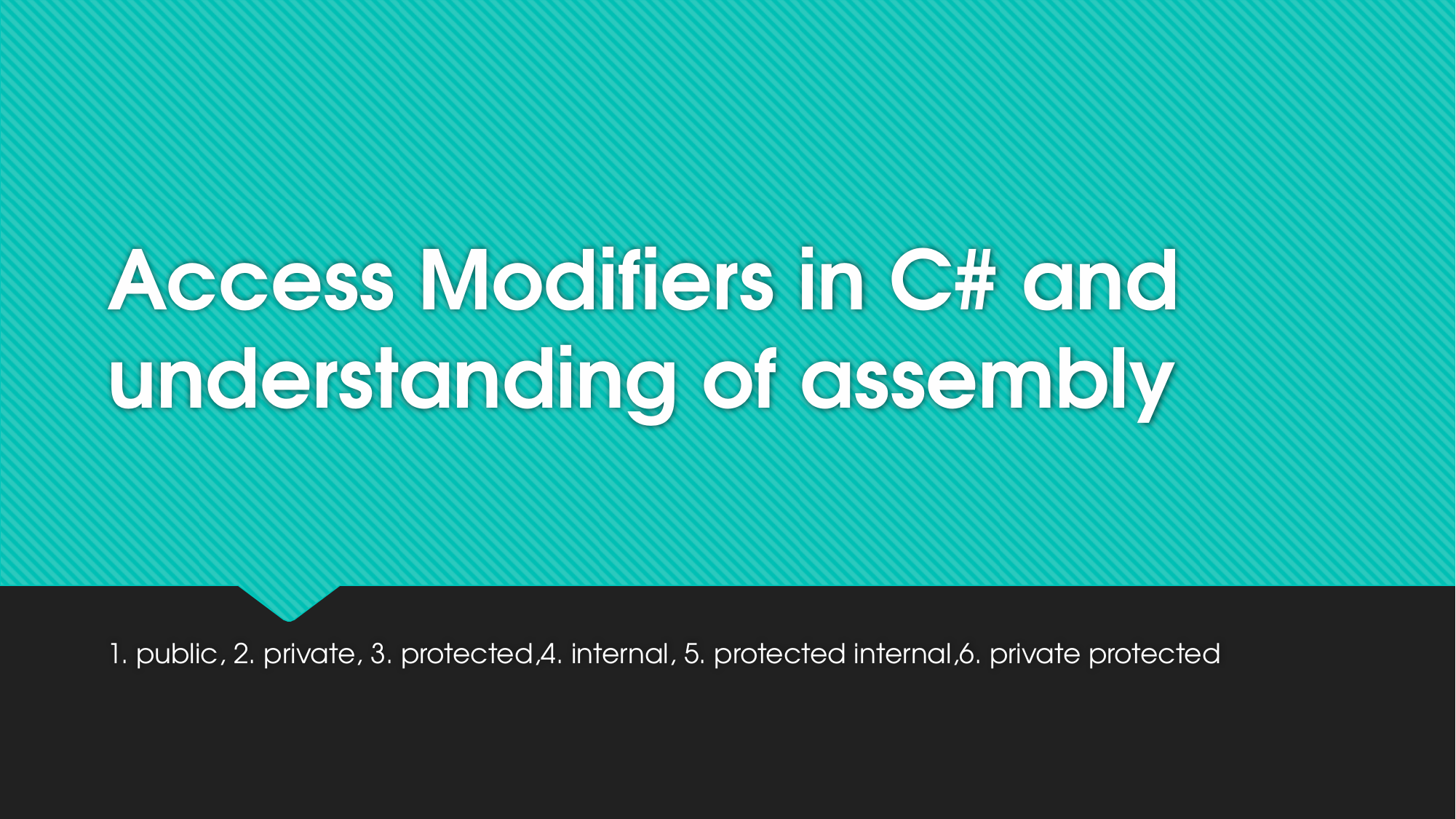

# Access Modifiers in C# and understanding of assembly
1. public, 2. private, 3. protected,4. internal, 5. protected internal,6. private protected